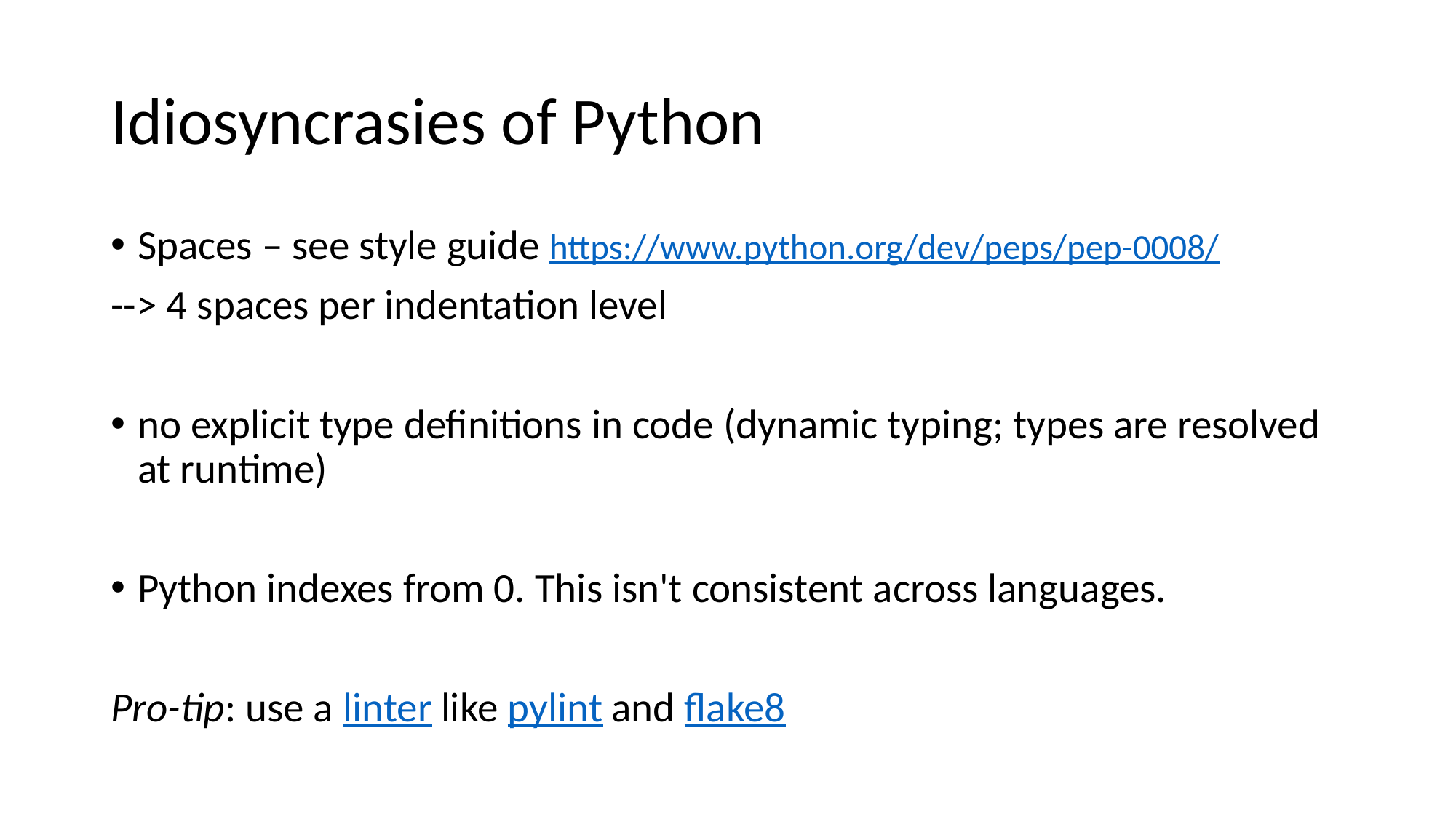

# Idiosyncrasies of Python
Spaces – see style guide https://www.python.org/dev/peps/pep-0008/
--> 4 spaces per indentation level

no explicit type definitions in code (dynamic typing; types are resolved at runtime)

Python indexes from 0. This isn't consistent across languages.

Pro-tip: use a linter like pylint and flake8